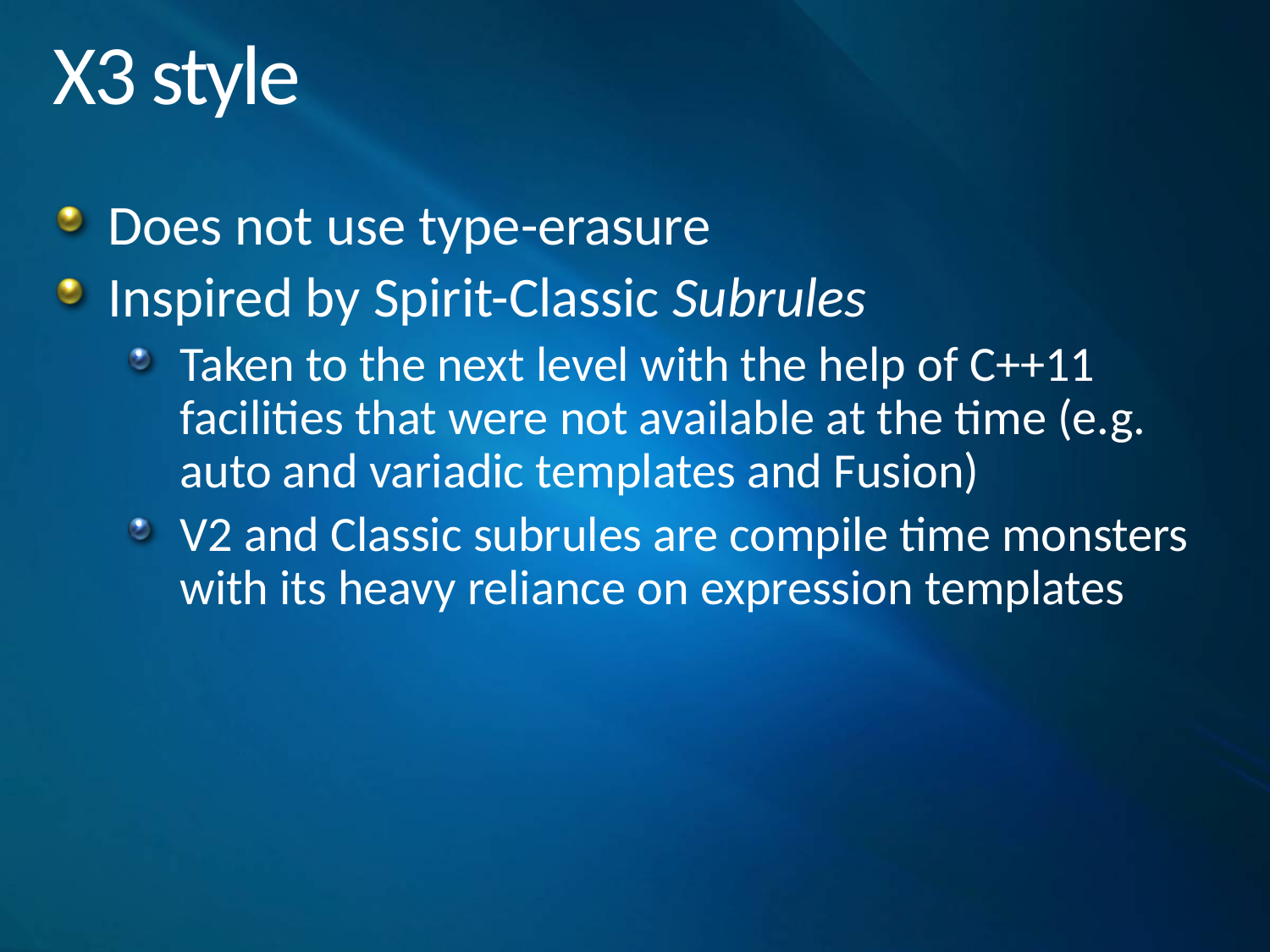

# X3 style
Does not use type-erasure
Inspired by Spirit-Classic Subrules
Taken to the next level with the help of C++11 facilities that were not available at the time (e.g. auto and variadic templates and Fusion)
V2 and Classic subrules are compile time monsters with its heavy reliance on expression templates